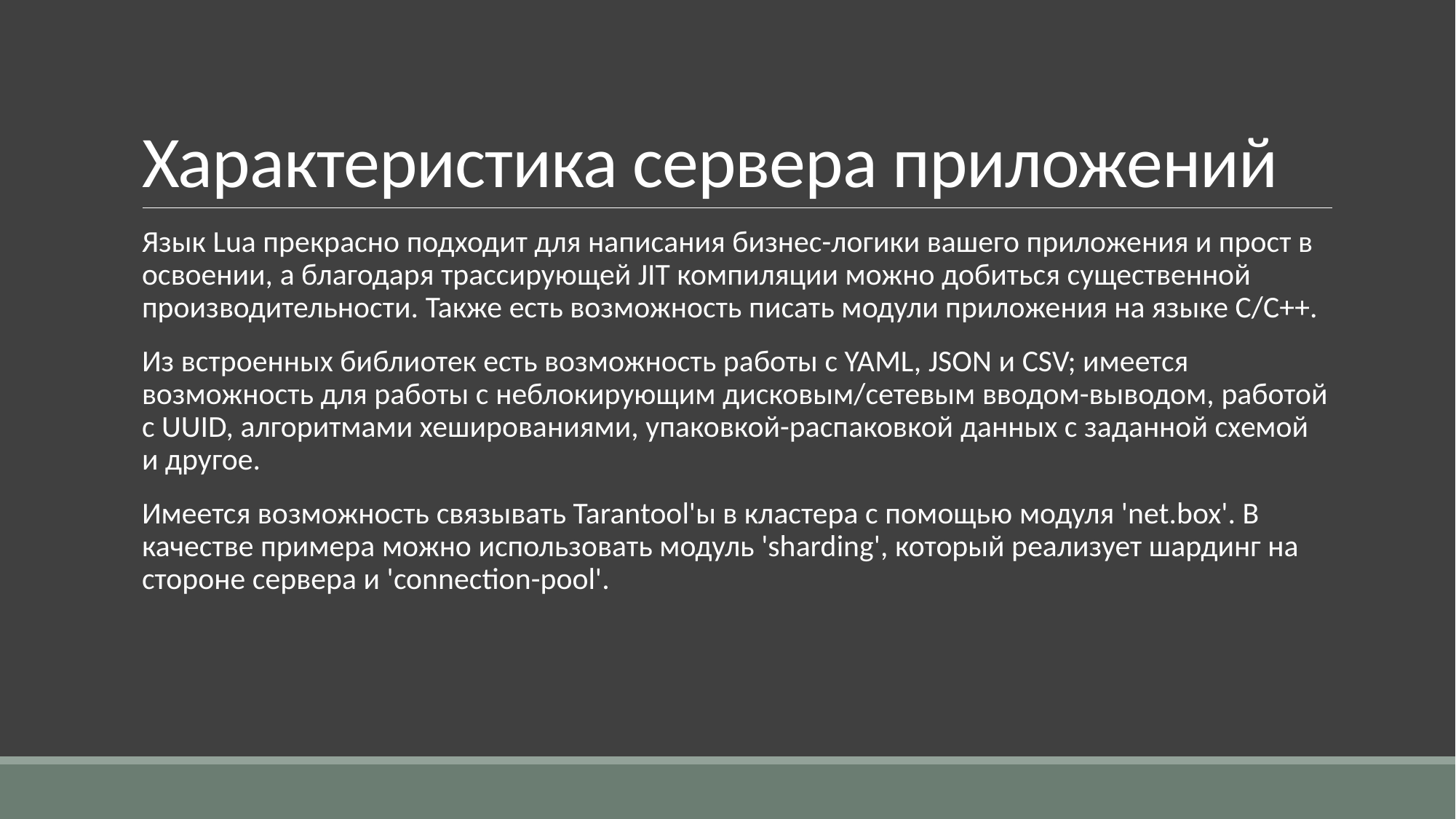

# Характеристика сервера приложений
Язык Lua прекрасно подходит для написания бизнес-логики вашего приложения и прост в освоении, а благодаря трассирующей JIT компиляции можно добиться существенной производительности. Также есть возможность писать модули приложения на языке C/C++.
Из встроенных библиотек есть возможность работы с YAML, JSON и CSV; имеется возможность для работы с неблокирующим дисковым/сетевым вводом-выводом, работой с UUID, алгоритмами хешированиями, упаковкой-распаковкой данных с заданной схемой и другое.
Имеется возможность связывать Tarantool'ы в кластера с помощью модуля 'net.box'. В качестве примера можно использовать модуль 'sharding', который реализует шардинг на стороне сервера и 'connection-pool'.